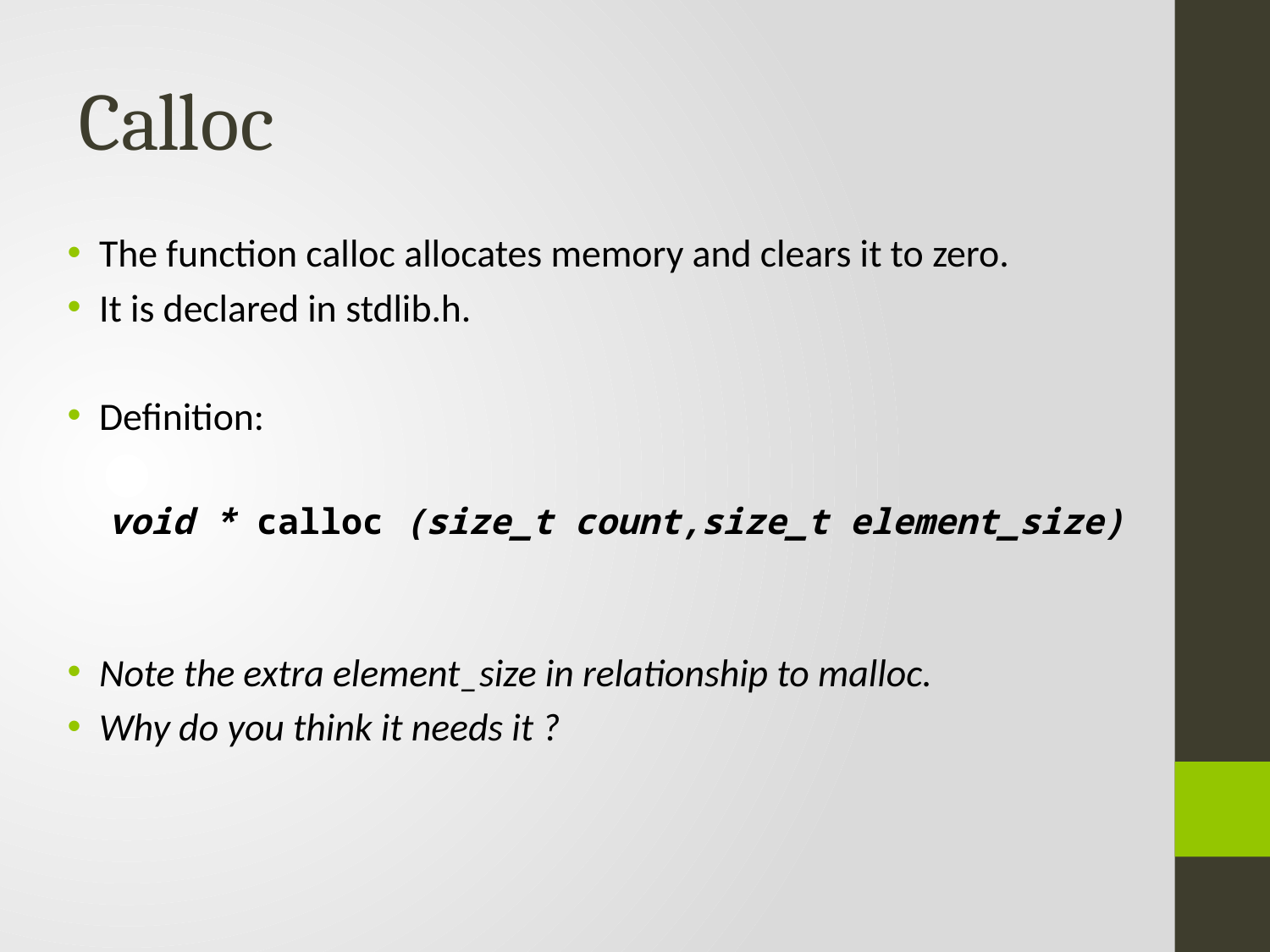

# Calloc
The function calloc allocates memory and clears it to zero.
It is declared in stdlib.h.

Definition:

void * calloc (size_t count,size_t element_size)

Note the extra element_size in relationship to malloc.
Why do you think it needs it ?